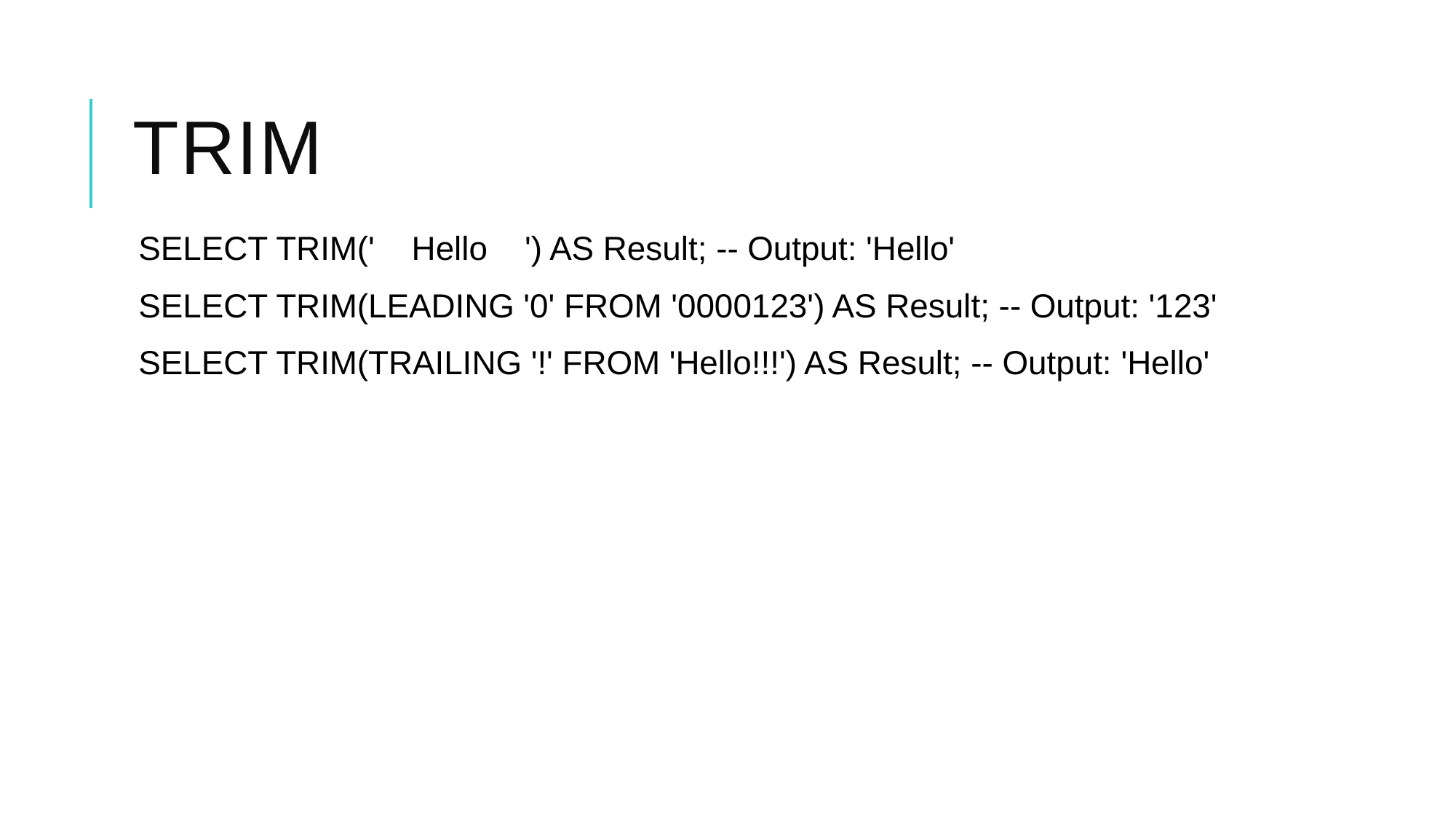

# Trim
SELECT TRIM('    Hello    ') AS Result; -- Output: 'Hello'
SELECT TRIM(LEADING '0' FROM '0000123') AS Result; -- Output: '123'
SELECT TRIM(TRAILING '!' FROM 'Hello!!!') AS Result; -- Output: 'Hello'